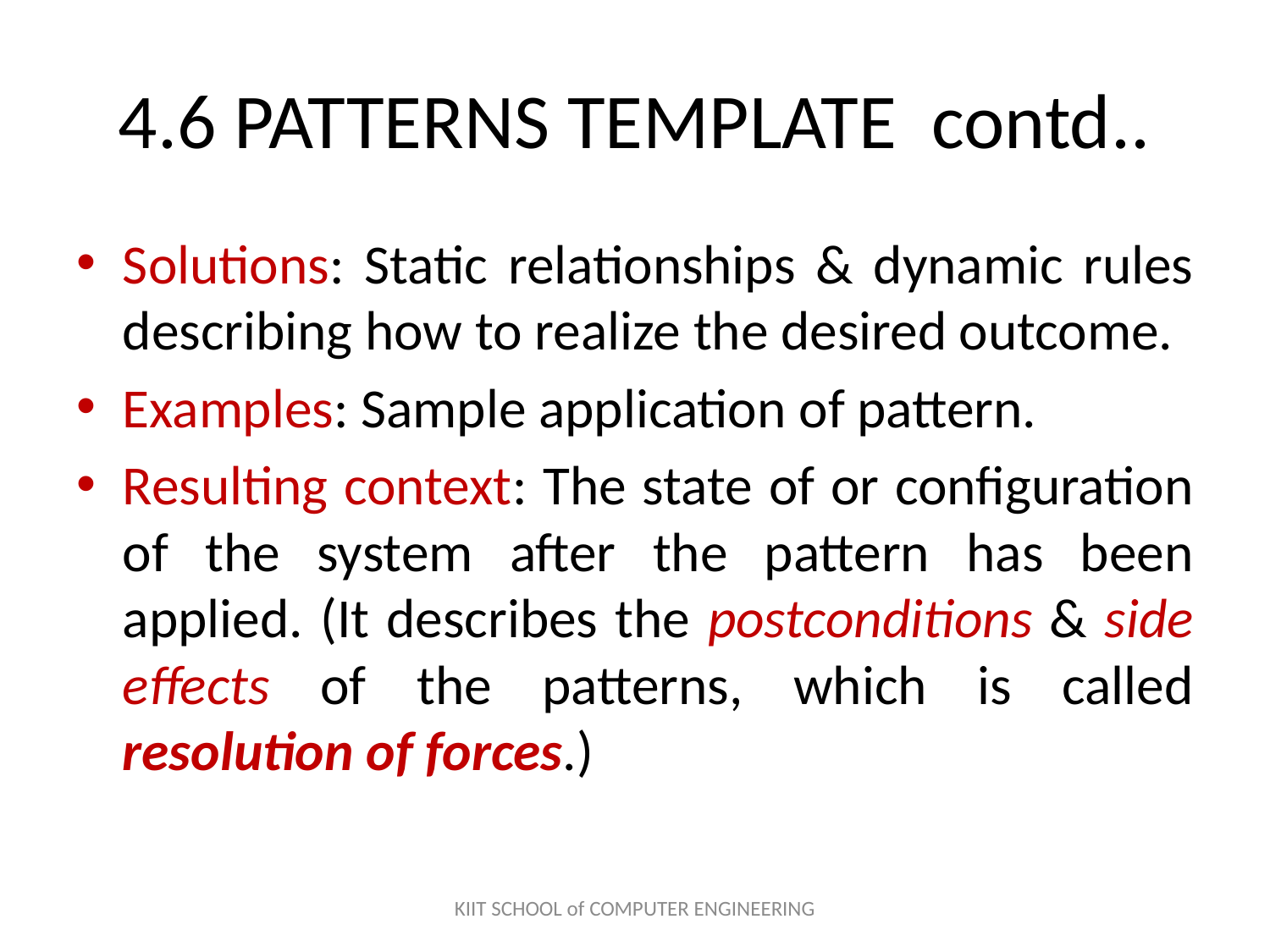

# 4.6 PATTERNS TEMPLATE  contd..
Solutions: Static relationships & dynamic rules describing how to realize the desired outcome.
Examples: Sample application of pattern.
Resulting context: The state of or configuration of the system after the pattern has been applied. (It describes the postconditions & side effects of the patterns, which is called resolution of forces.)
KIIT SCHOOL of COMPUTER ENGINEERING
33